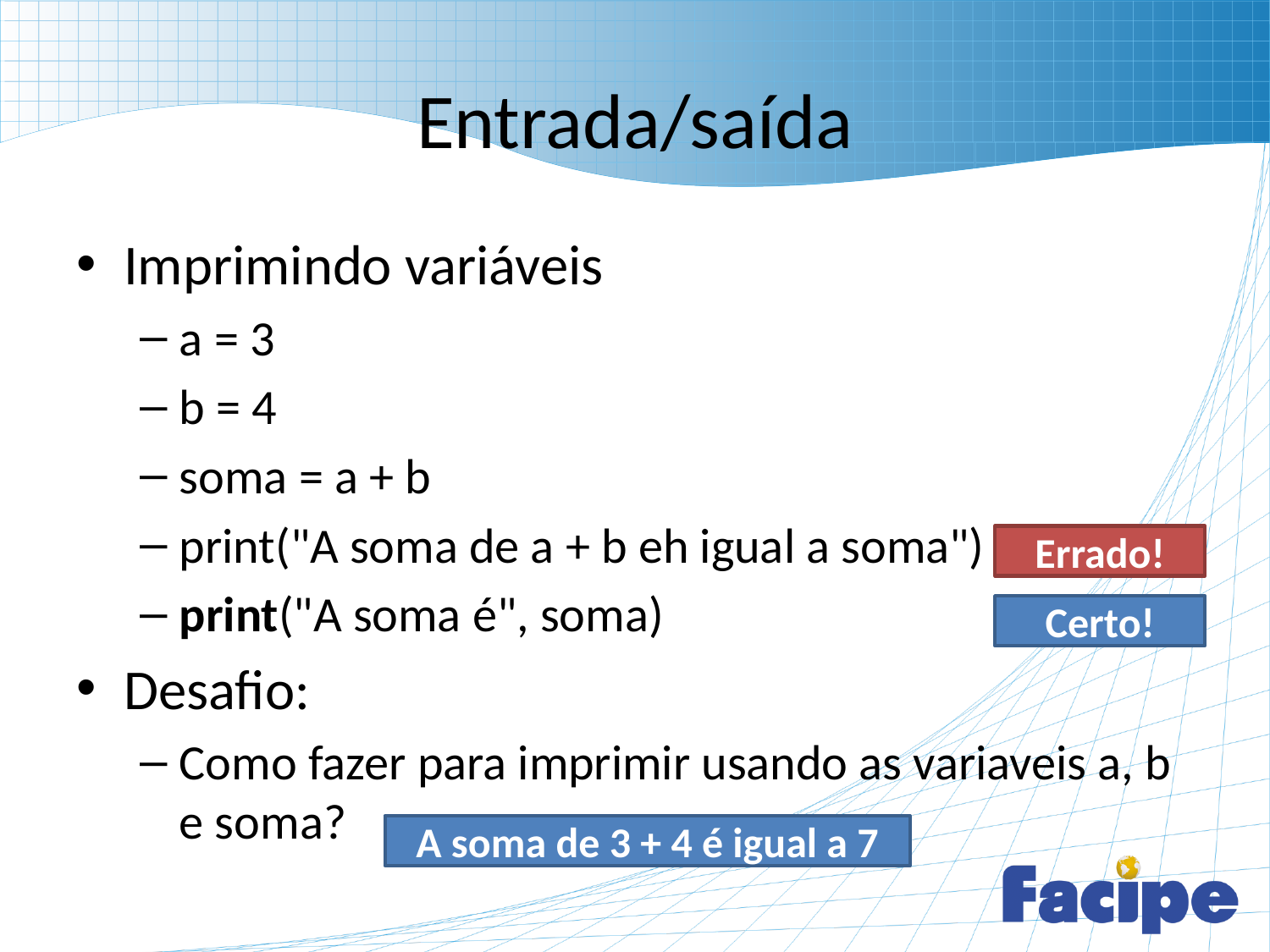

# Entrada/saída
Imprimindo variáveis
a = 3
b = 4
soma = a + b
print("A soma de a + b eh igual a soma")
print("A soma é", soma)
Desafio:
Como fazer para imprimir usando as variaveis a, b e soma?
Errado!
Certo!
A soma de 3 + 4 é igual a 7